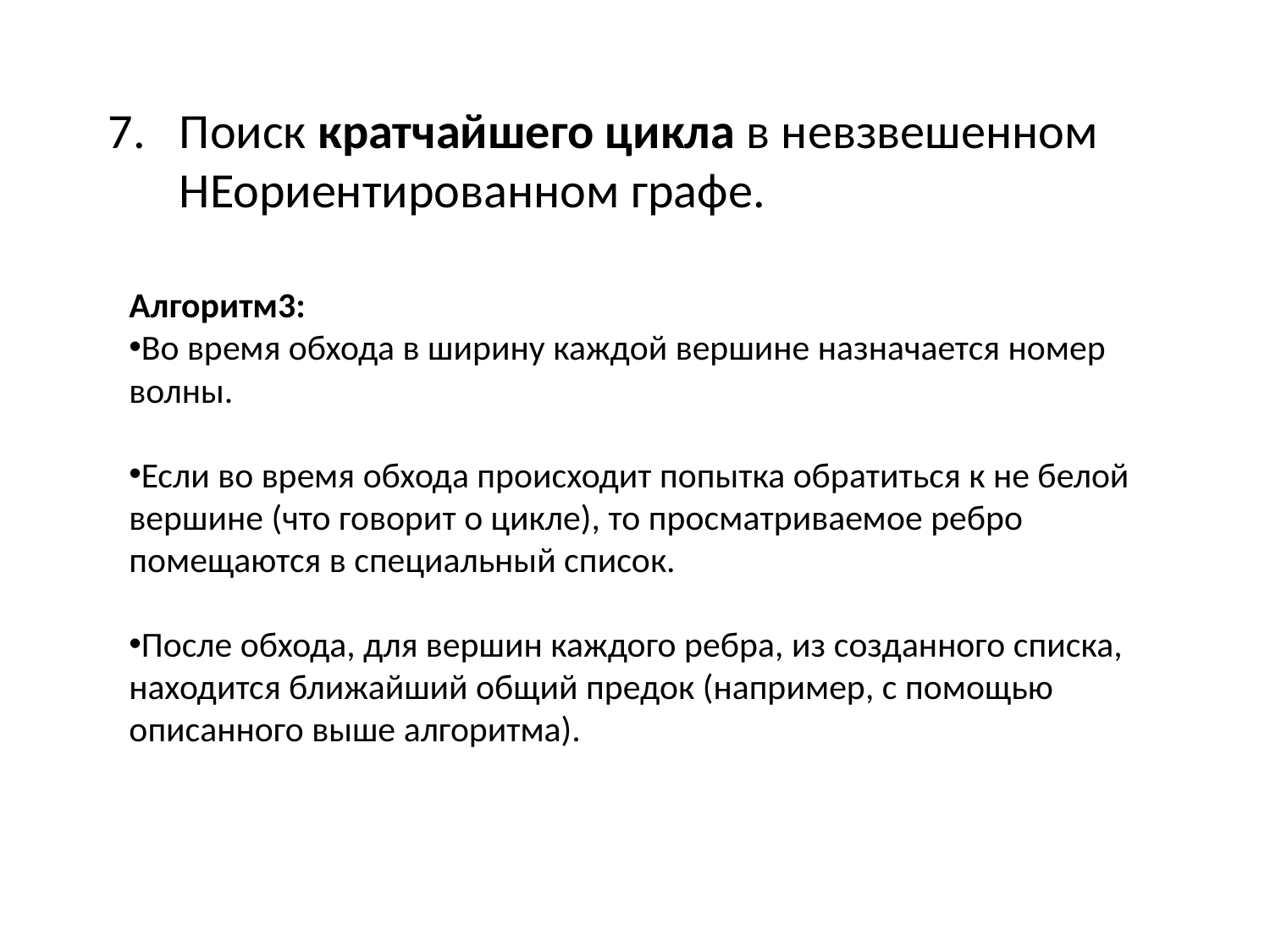

Поиск кратчайшего цикла в невзвешенном НЕориентированном графе.
Алгоритм3:
Во время обхода в ширину каждой вершине назначается номер волны.

Если во время обхода происходит попытка обратиться к не белой вершине (что говорит о цикле), то просматриваемое ребро помещаются в специальный список.

После обхода, для вершин каждого ребра, из созданного списка, находится ближайший общий предок (например, с помощью описанного выше алгоритма).